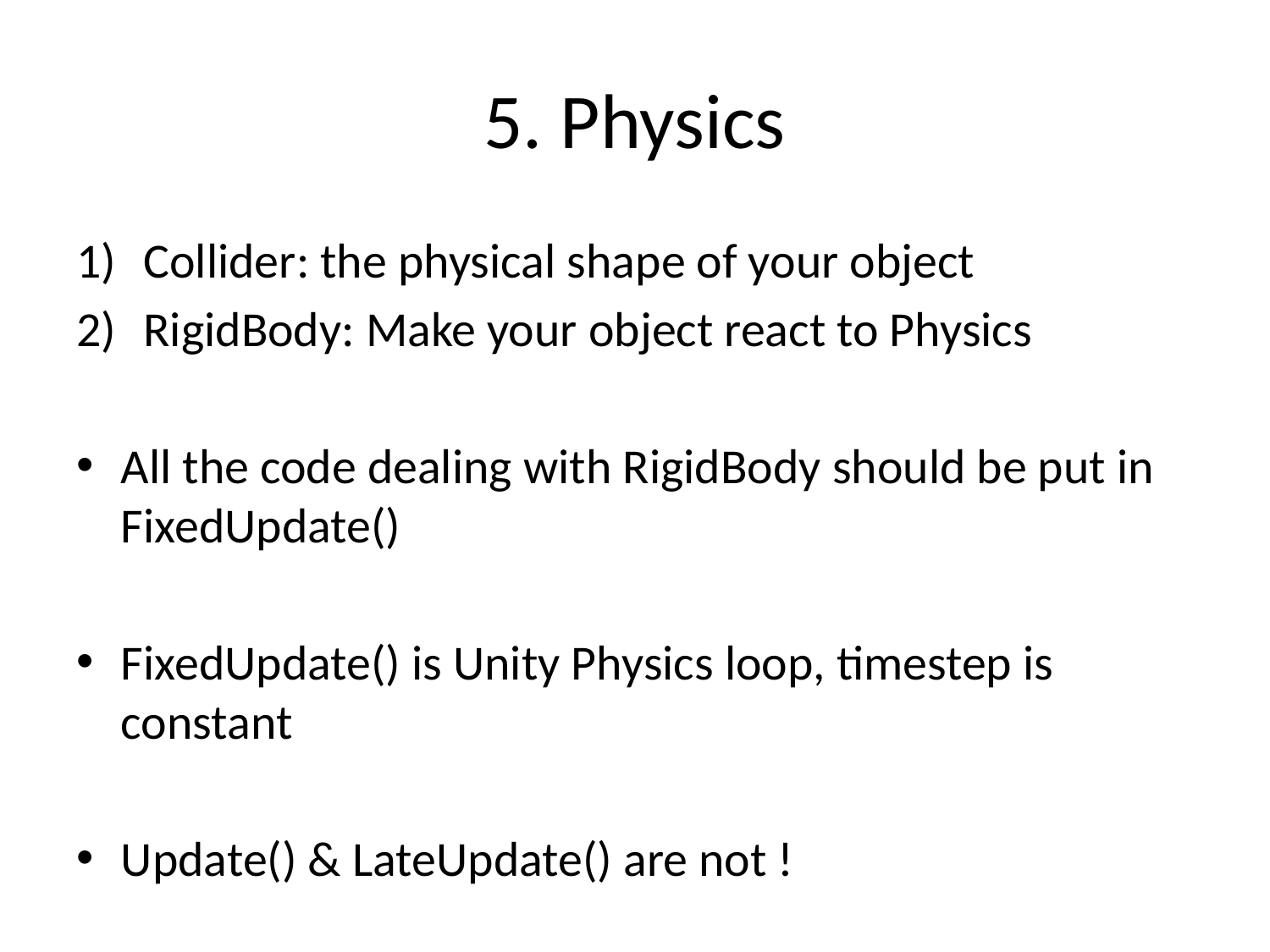

# 5. Physics
Collider: the physical shape of your object
RigidBody: Make your object react to Physics

All the code dealing with RigidBody should be put in FixedUpdate()

FixedUpdate() is Unity Physics loop, timestep is constant

Update() & LateUpdate() are not !